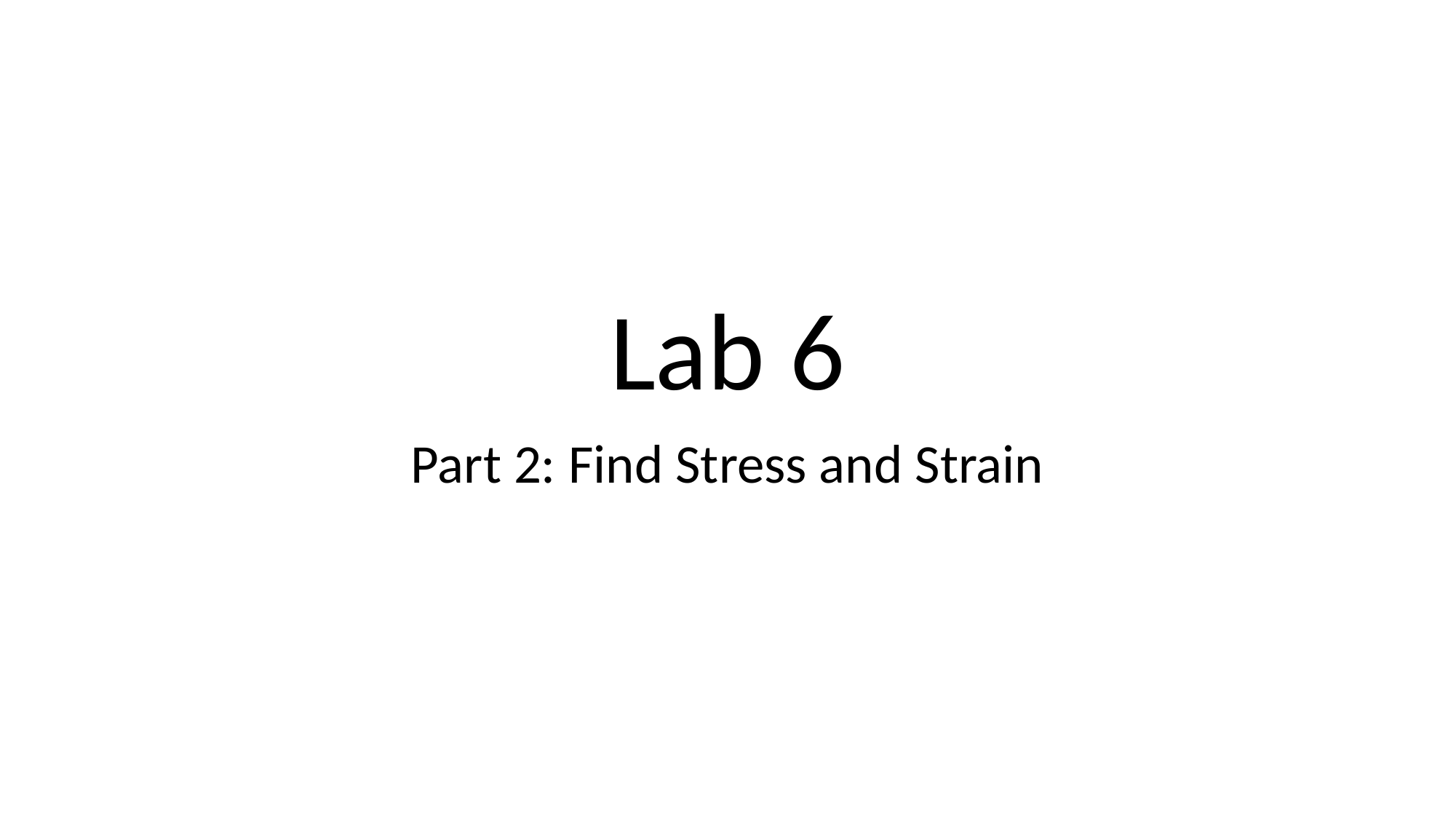

# Lab 6
Part 2: Find Stress and Strain